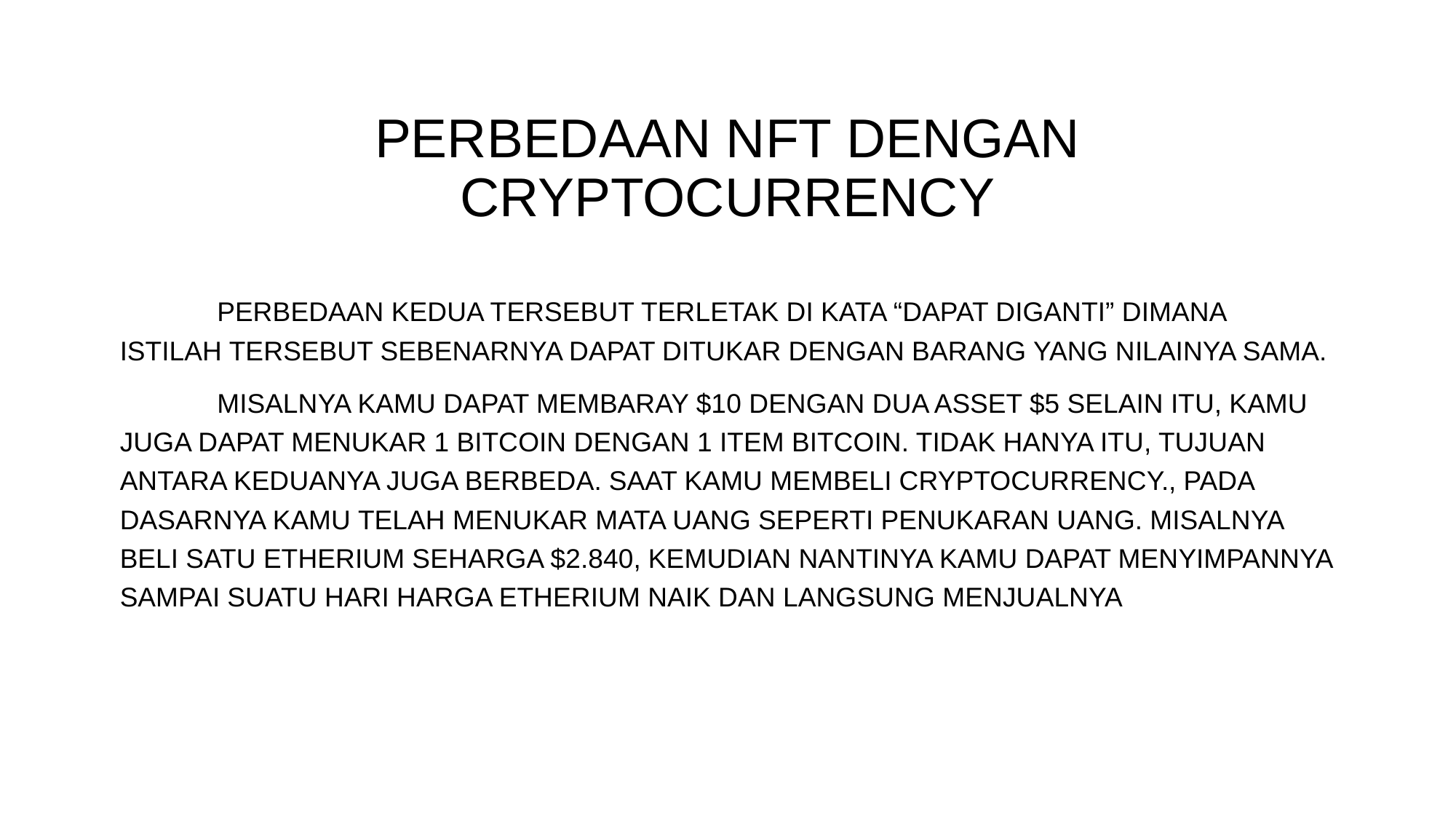

# Perbedaan NFT dengan Cryptocurrency
	Perbedaan kedua tersebut terletak di kata “dapat diganti” dimana istilah tersebut sebenarnya dapat ditukar dengan barang yang nilainya sama.
	Misalnya kamu dapat membaray $10 dengan dua asset $5 selain itu, kamu juga dapat menukar 1 bitcoin dengan 1 item bitcoin. Tidak hanya itu, tujuan antara keduanya juga berbeda. Saat kamu membeli cryptocurrency., pada dasarnya kamu telah menukar mata uang seperti penukaran uang. Misalnya beli satu Etherium seharga $2.840, kemudian nantinya kamu dapat menyimpannya sampai suatu hari harga Etherium naik dan langsung menjualnya